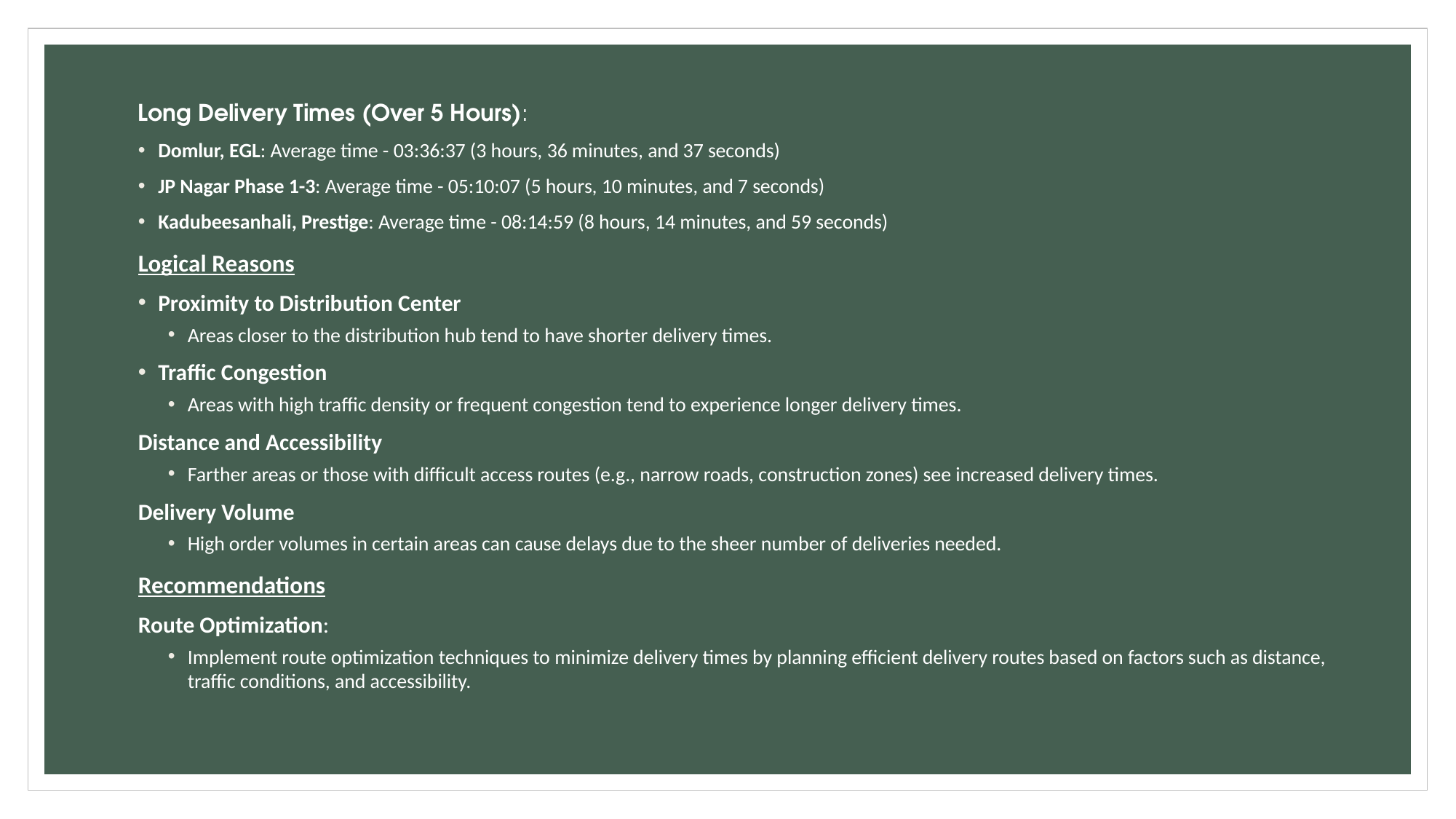

Long Delivery Times (Over 5 Hours):
Domlur, EGL: Average time - 03:36:37 (3 hours, 36 minutes, and 37 seconds)
JP Nagar Phase 1-3: Average time - 05:10:07 (5 hours, 10 minutes, and 7 seconds)
Kadubeesanhali, Prestige: Average time - 08:14:59 (8 hours, 14 minutes, and 59 seconds)
Logical Reasons
Proximity to Distribution Center
Areas closer to the distribution hub tend to have shorter delivery times.
Traffic Congestion
Areas with high traffic density or frequent congestion tend to experience longer delivery times.
Distance and Accessibility
Farther areas or those with difficult access routes (e.g., narrow roads, construction zones) see increased delivery times.
Delivery Volume
High order volumes in certain areas can cause delays due to the sheer number of deliveries needed.
Recommendations
Route Optimization:
Implement route optimization techniques to minimize delivery times by planning efficient delivery routes based on factors such as distance, traffic conditions, and accessibility.